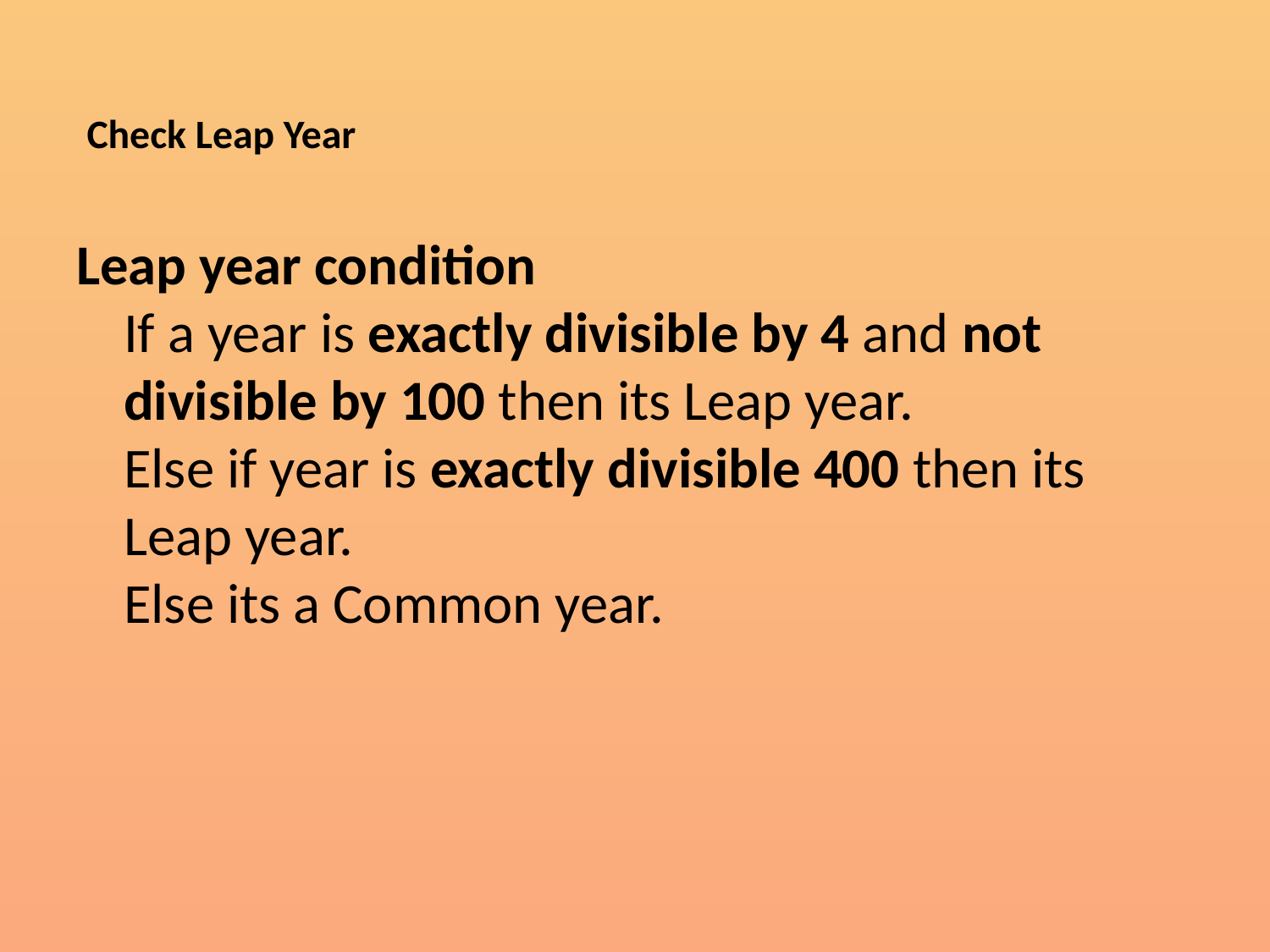

# Check Leap Year
Leap year condition
If a year is exactly divisible by 4 and not divisible by 100 then its Leap year.
Else if year is exactly divisible 400 then its Leap year.
Else its a Common year.